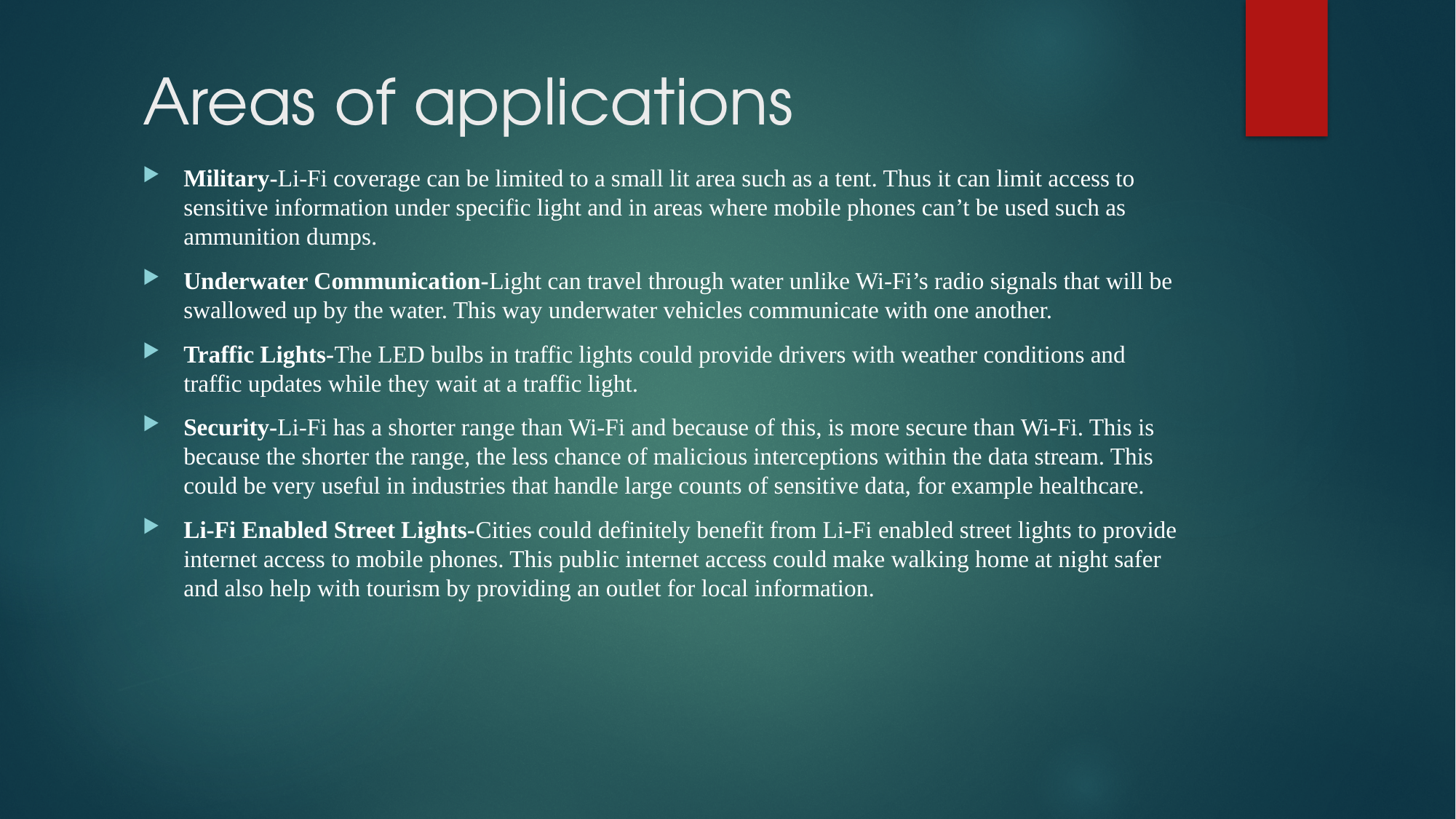

# Areas of applications
Military-Li-Fi coverage can be limited to a small lit area such as a tent. Thus it can limit access to sensitive information under specific light and in areas where mobile phones can’t be used such as ammunition dumps.
Underwater Communication-Light can travel through water unlike Wi-Fi’s radio signals that will be swallowed up by the water. This way underwater vehicles communicate with one another.
Traffic Lights-The LED bulbs in traffic lights could provide drivers with weather conditions and traffic updates while they wait at a traffic light.
Security-Li-Fi has a shorter range than Wi-Fi and because of this, is more secure than Wi-Fi. This is because the shorter the range, the less chance of malicious interceptions within the data stream. This could be very useful in industries that handle large counts of sensitive data, for example healthcare.
Li-Fi Enabled Street Lights-Cities could definitely benefit from Li-Fi enabled street lights to provide internet access to mobile phones. This public internet access could make walking home at night safer and also help with tourism by providing an outlet for local information.